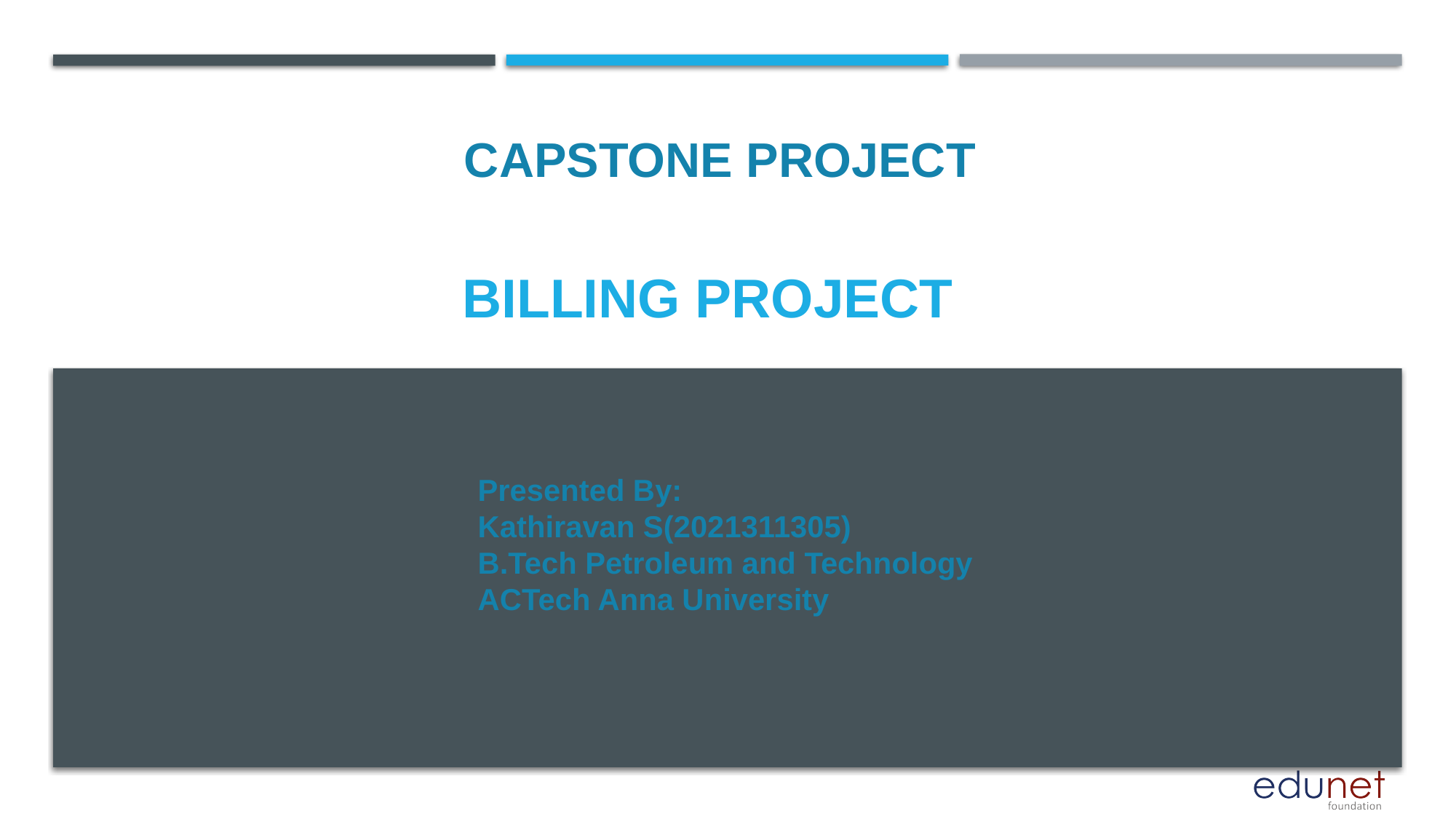

CAPSTONE PROJECT
# BILLING PROJECT
Presented By:
Kathiravan S(2021311305)
B.Tech Petroleum and Technology
ACTech Anna University